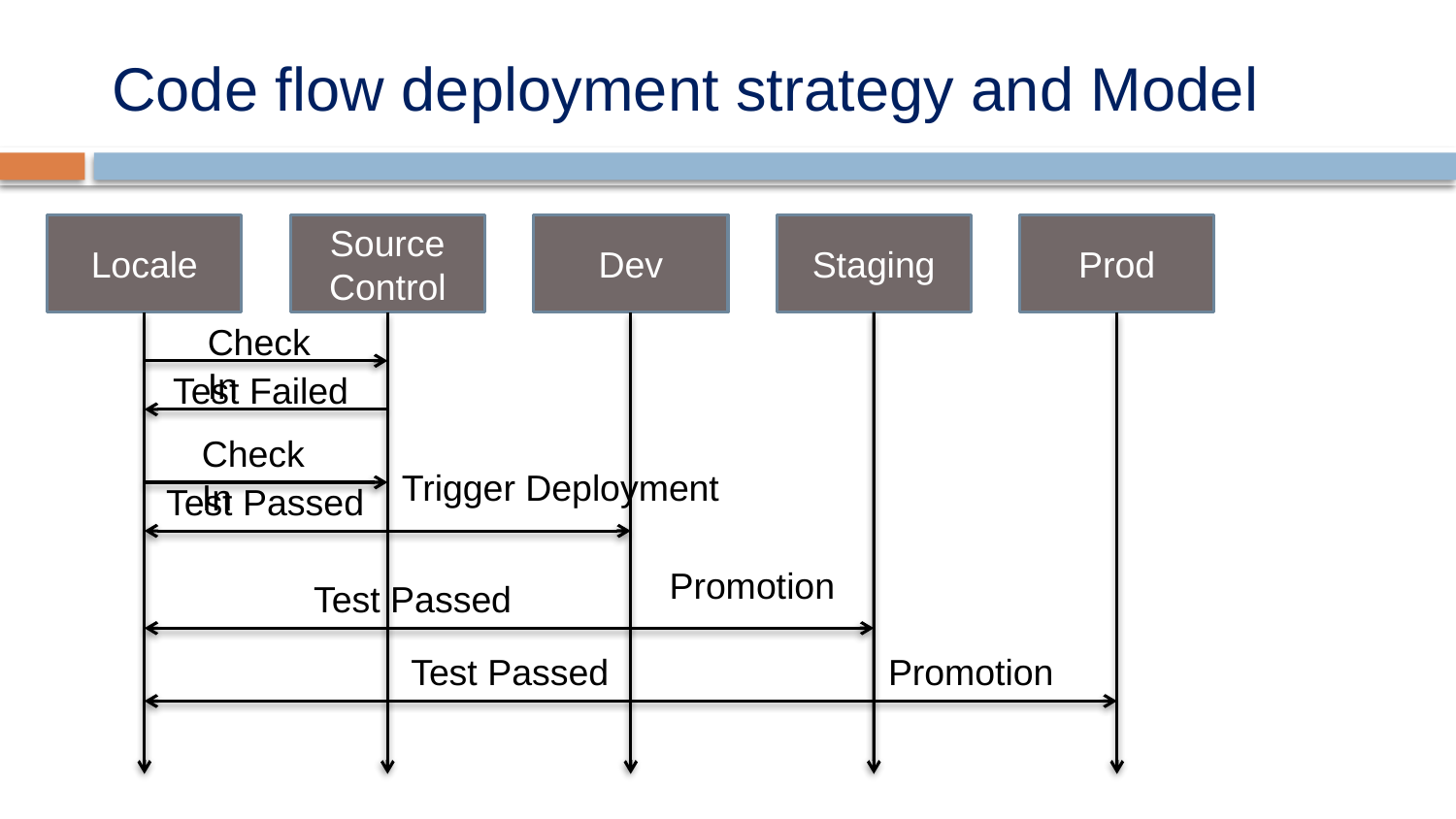

# Code flow deployment strategy and Model
Locale
Source Control
Dev
Staging
Prod
Check In
Test Failed
Check In
Trigger Deployment
Test Passed
Promotion
Test Passed
Test Passed
Promotion